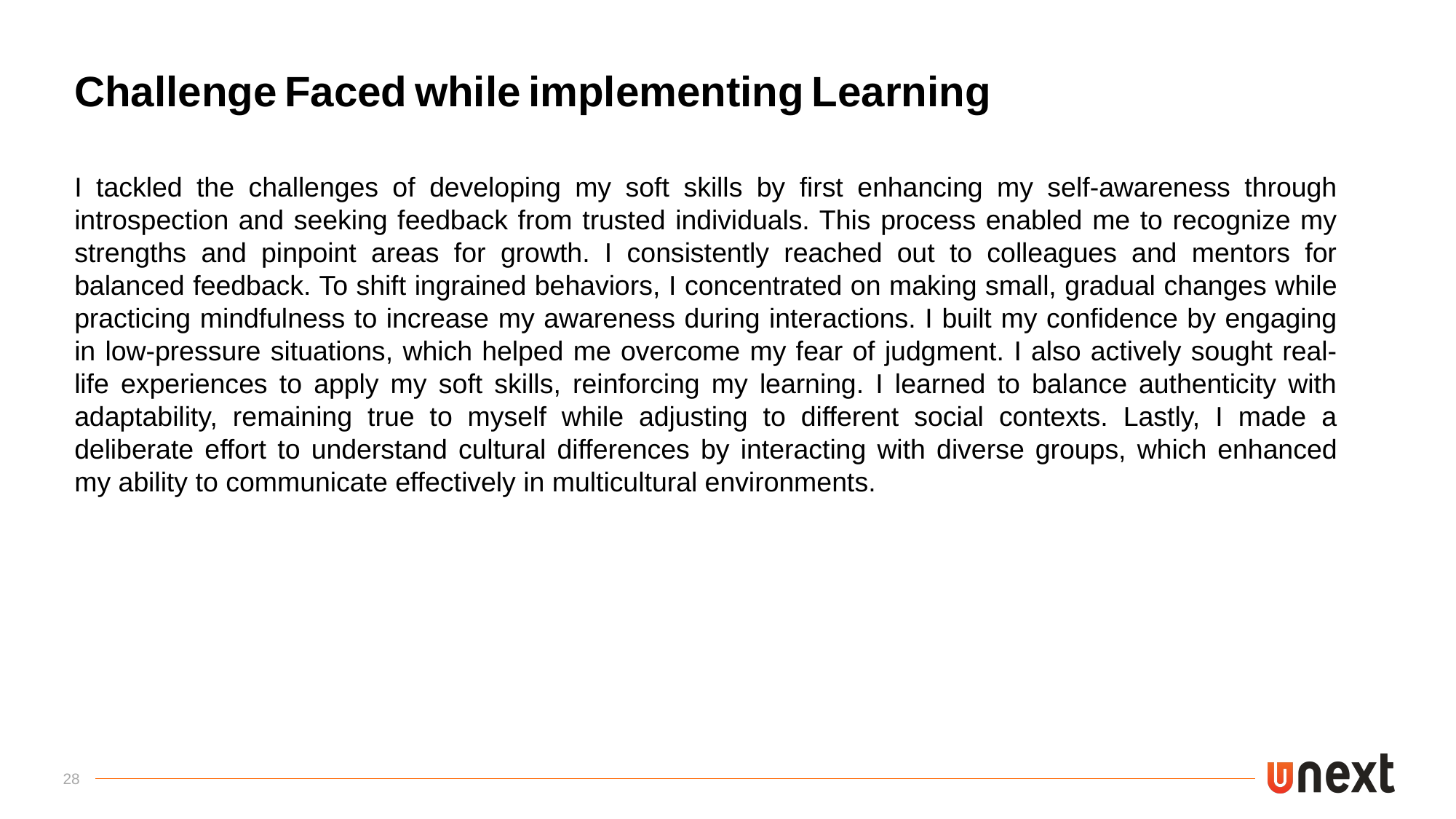

Challenge Faced while implementing Learning
I tackled the challenges of developing my soft skills by first enhancing my self-awareness through introspection and seeking feedback from trusted individuals. This process enabled me to recognize my strengths and pinpoint areas for growth. I consistently reached out to colleagues and mentors for balanced feedback. To shift ingrained behaviors, I concentrated on making small, gradual changes while practicing mindfulness to increase my awareness during interactions. I built my confidence by engaging in low-pressure situations, which helped me overcome my fear of judgment. I also actively sought real-life experiences to apply my soft skills, reinforcing my learning. I learned to balance authenticity with adaptability, remaining true to myself while adjusting to different social contexts. Lastly, I made a deliberate effort to understand cultural differences by interacting with diverse groups, which enhanced my ability to communicate effectively in multicultural environments.
28